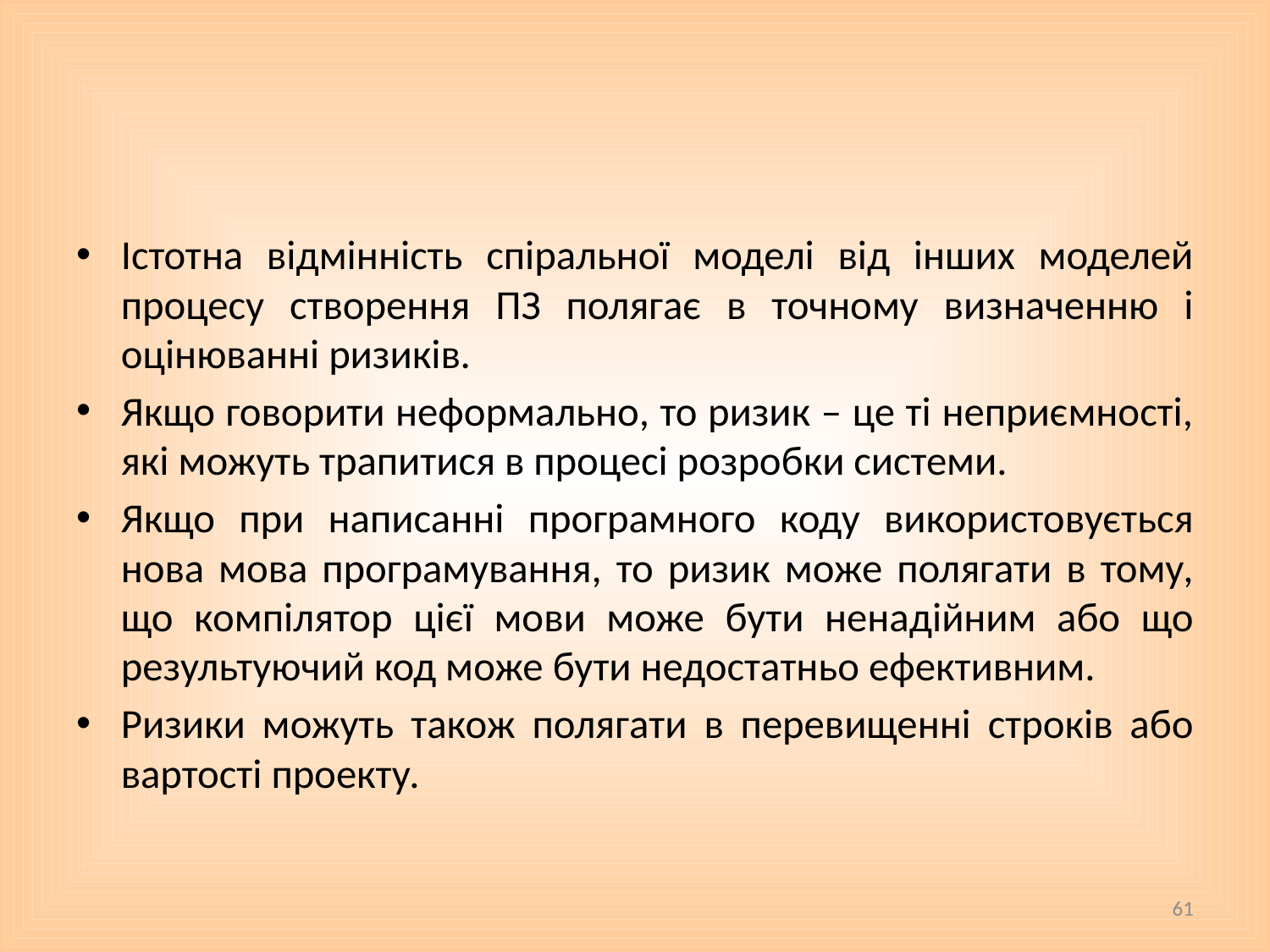

#
Істотна відмінність спіральної моделі від інших моделей процесу створення ПЗ полягає в точному визначенню і оцінюванні ризиків.
Якщо говорити неформально, то ризик ‒ це ті неприємності, які можуть трапитися в процесі розробки системи.
Якщо при написанні програмного коду використовується нова мова програмування, то ризик може полягати в тому, що компілятор цієї мови може бути ненадійним або що результуючий код може бути недостатньо ефективним.
Ризики можуть також полягати в перевищенні строків або вартості проекту.
61